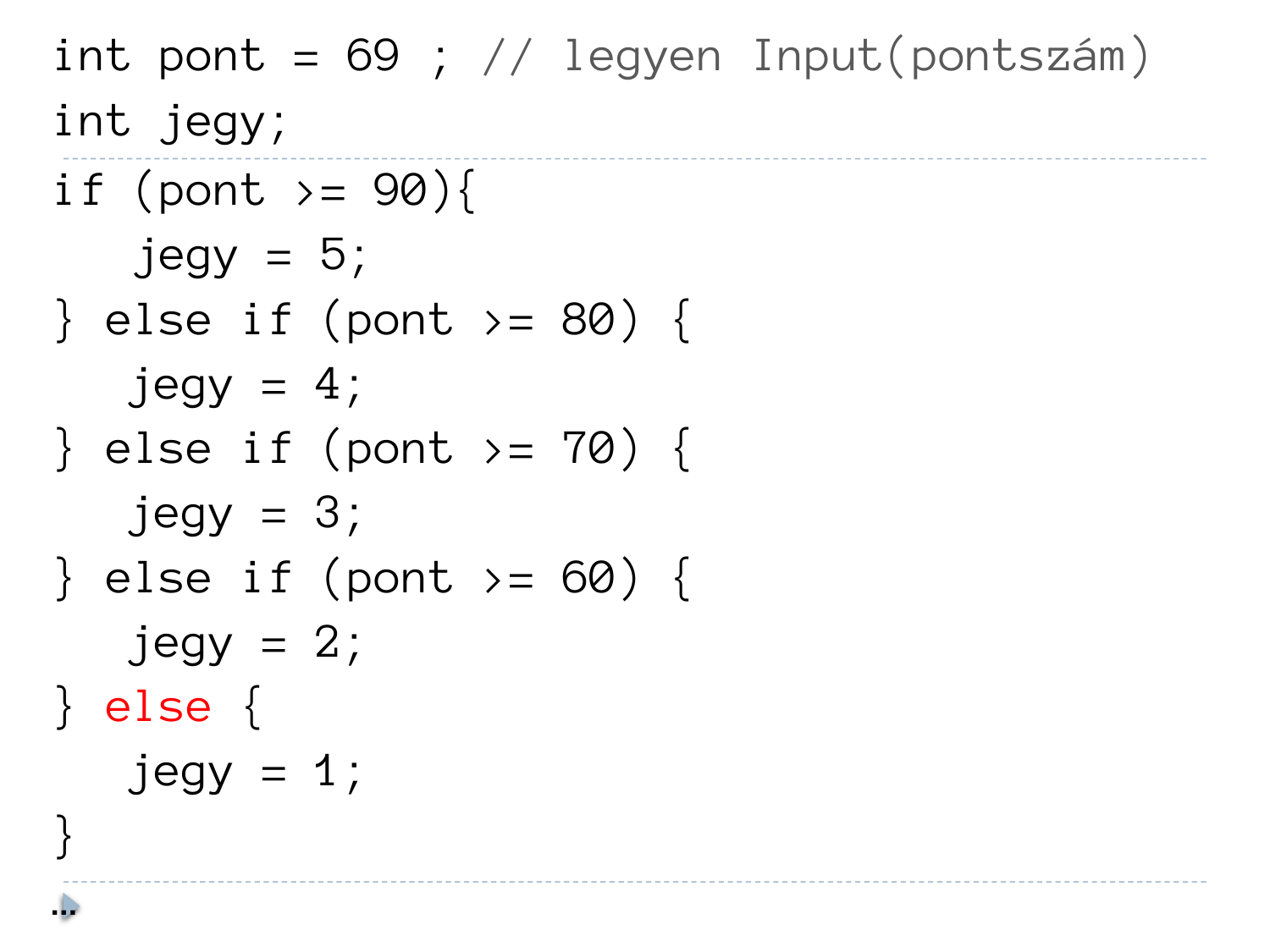

int pont = 69 ; // legyen Input(pontszám)
int jegy;
if (pont >= 90){
   jegy = 5;
} else if (pont >= 80) {
	jegy = 4;
} else if (pont >= 70) {
	jegy = 3;
} else if (pont >= 60) {
	jegy = 2;
} else {
	jegy = 1;
}
…